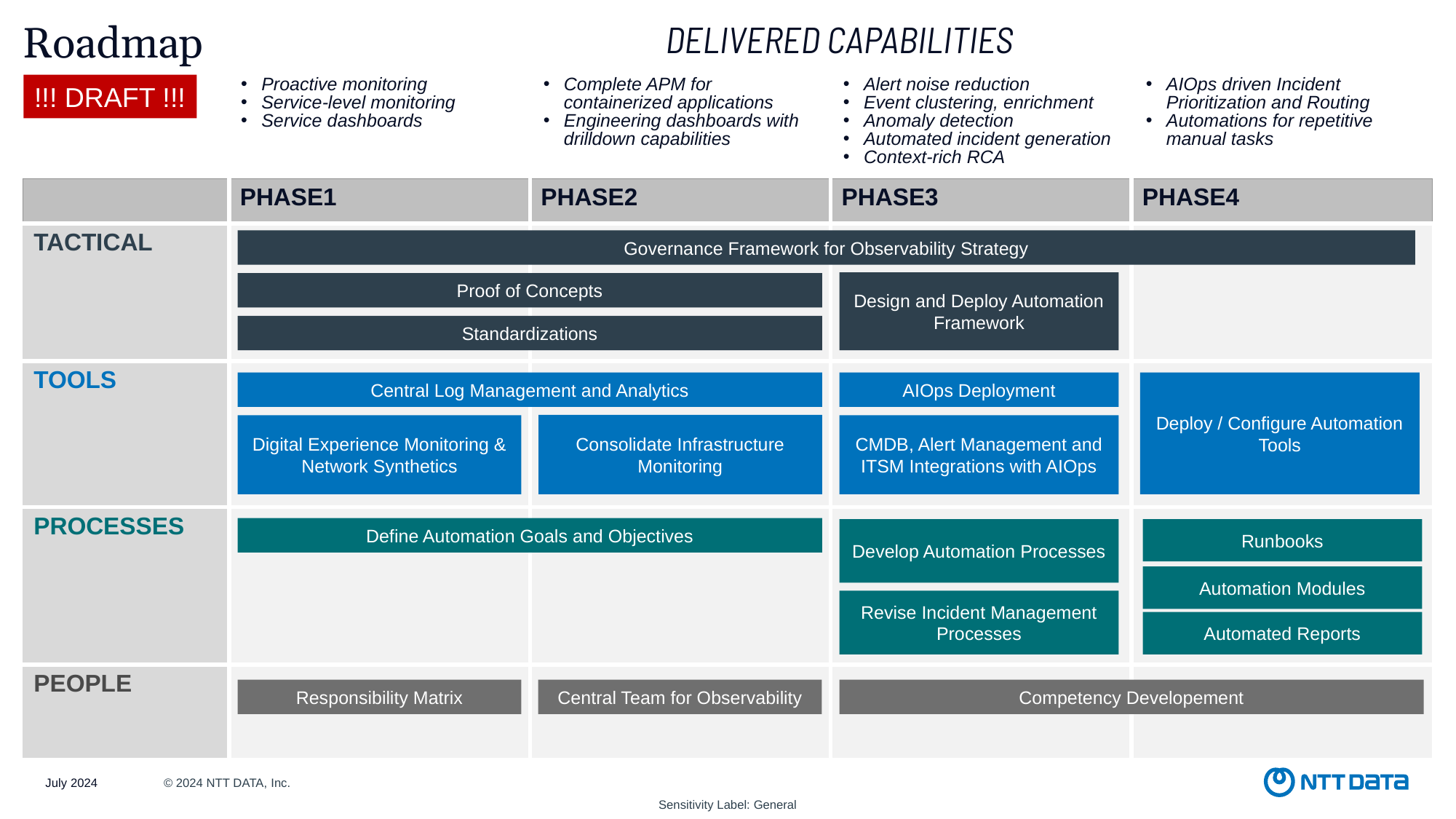

# Roadmap
DELIVERED CAPABILITIES
Proactive monitoring
Service-level monitoring
Service dashboards
Complete APM for containerized applications
Engineering dashboards with drilldown capabilities
Alert noise reduction
Event clustering, enrichment
Anomaly detection
Automated incident generation
Context-rich RCA
AIOps driven Incident Prioritization and Routing
Automations for repetitive manual tasks

!!! DRAFT !!!
|  | PHASE1 | PHASE2 | PHASE3 | PHASE4 |
| --- | --- | --- | --- | --- |
| TACTICAL |  |  |  |  |
| TOOLS |  |  |  |  |
| PROCESSES |  |  |  |  |
| PEOPLE |  |  |  |  |
Governance Framework for Observability Strategy
Design and Deploy Automation Framework
Proof of Concepts
Standardizations
Deploy / Configure Automation Tools
Central Log Management and Analytics
AIOps Deployment
Consolidate Infrastructure Monitoring
Digital Experience Monitoring & Network Synthetics
CMDB, Alert Management and ITSM Integrations with AIOps
Define Automation Goals and Objectives
Develop Automation Processes
Runbooks
Automation Modules
Revise Incident Management Processes
Automated Reports
Central Team for Observability
Responsibility Matrix
Competency Developement
July 2024
© 2024 NTT DATA, Inc.